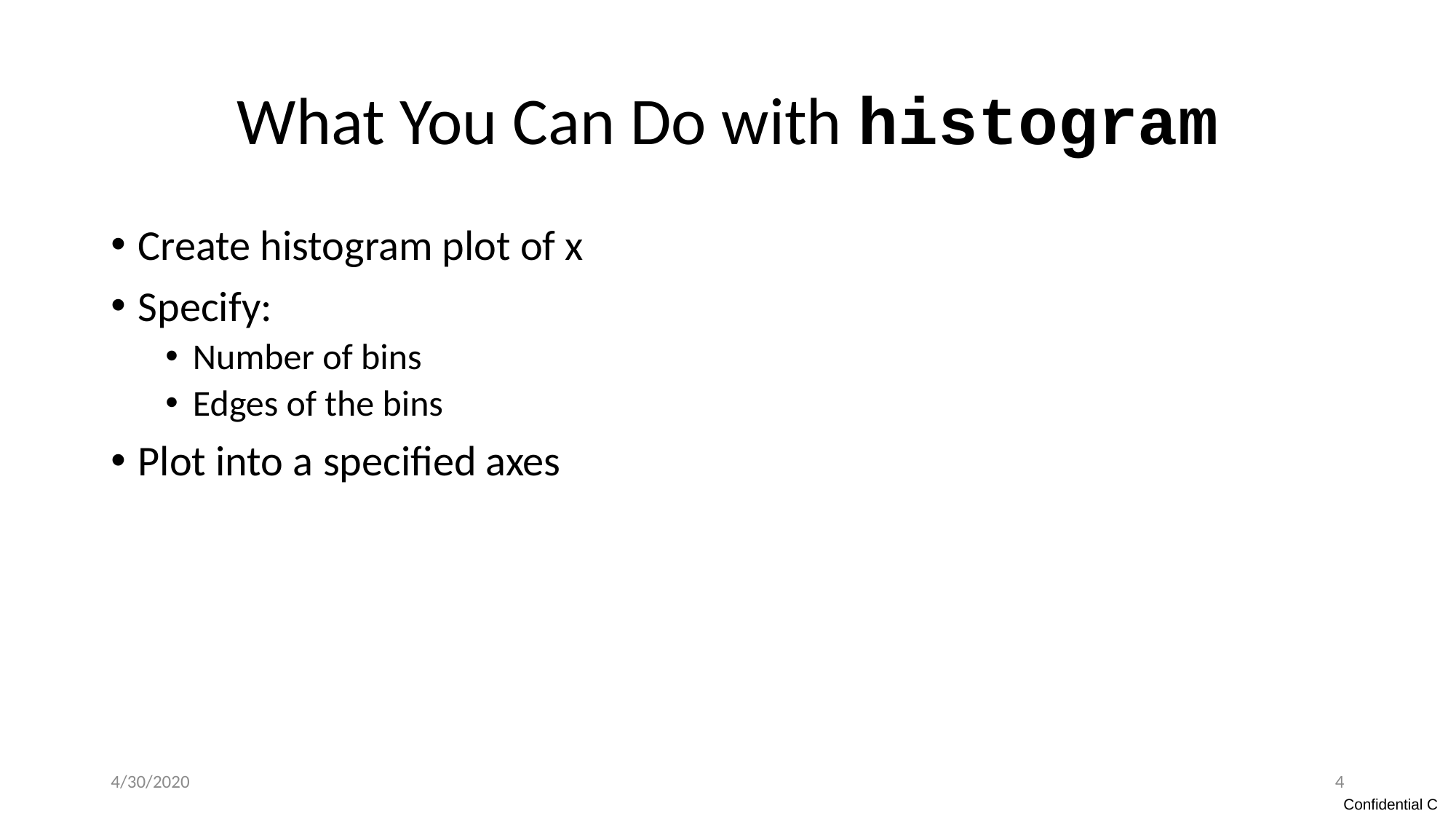

# What You Can Do with histogram
Create histogram plot of x
Specify:
Number of bins
Edges of the bins
Plot into a specified axes
4/30/2020

4